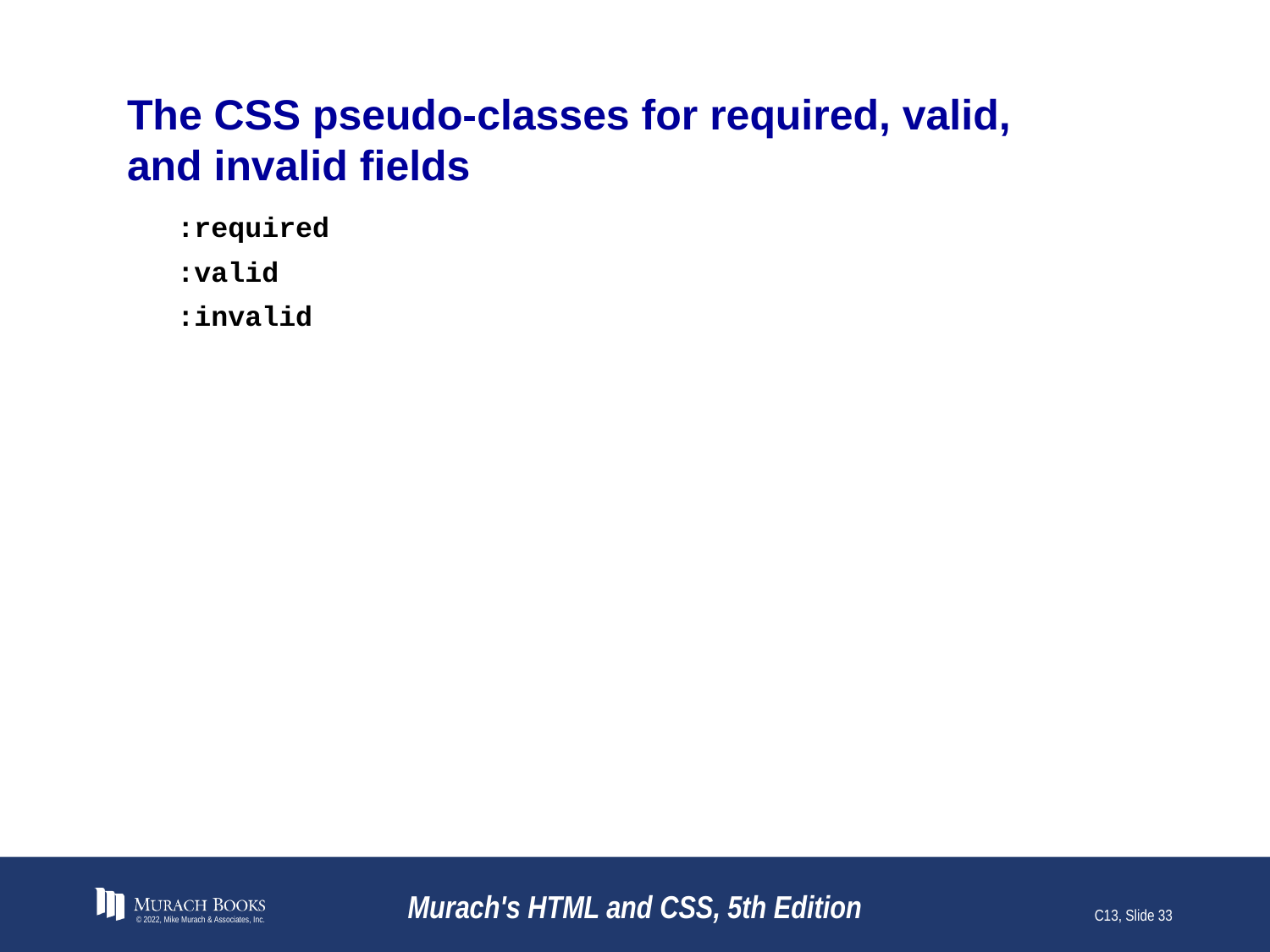

# The CSS pseudo-classes for required, valid, and invalid fields
:required
:valid
:invalid

© 2022, Mike Murach & Associates, Inc.
Murach's HTML and CSS, 5th Edition

C13, Slide 33